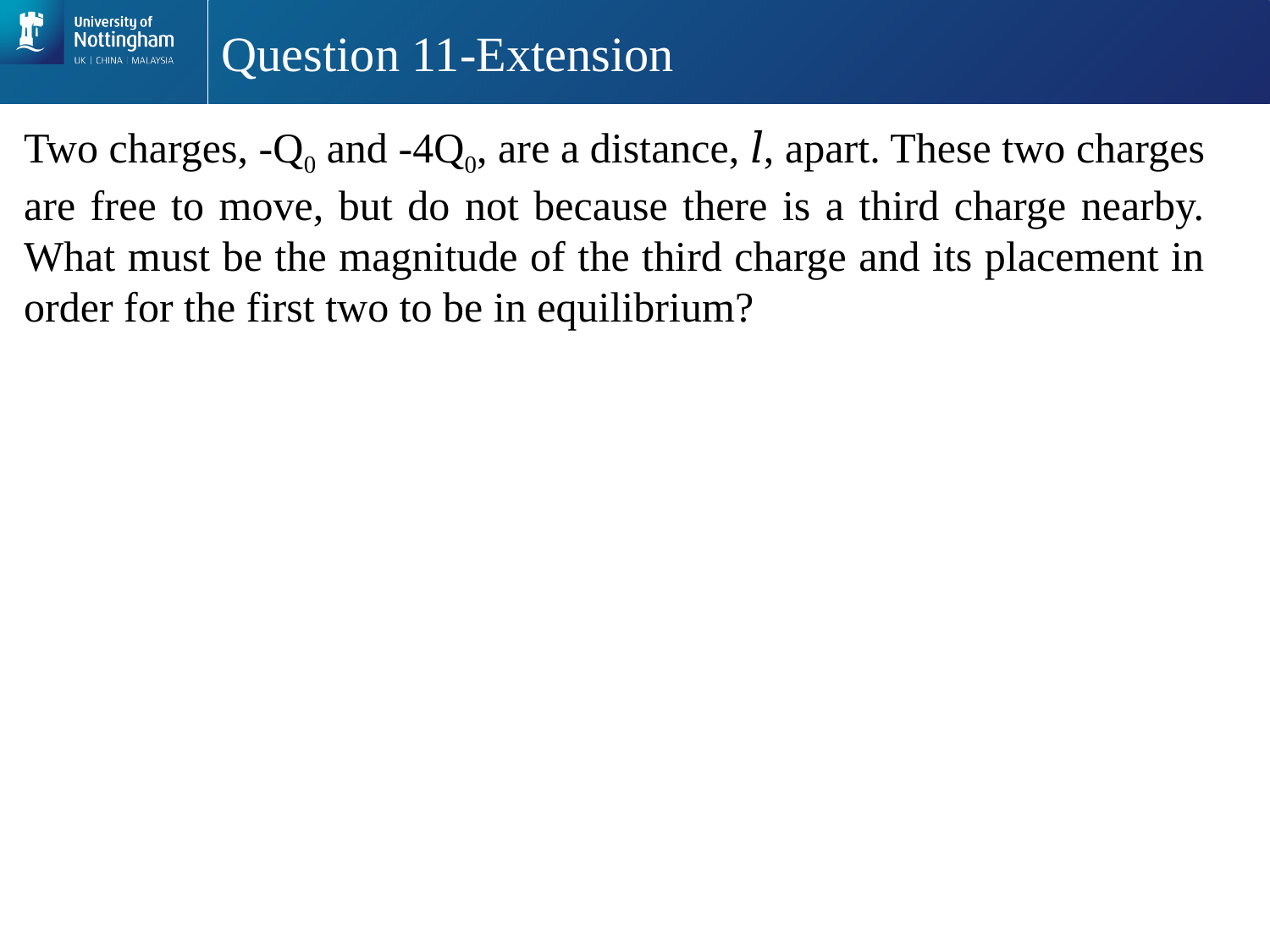

# Question 11-Extension
Two charges, -Q0 and -4Q0, are a distance, 𝑙, apart. These two charges are free to move, but do not because there is a third charge nearby. What must be the magnitude of the third charge and its placement in order for the first two to be in equilibrium?